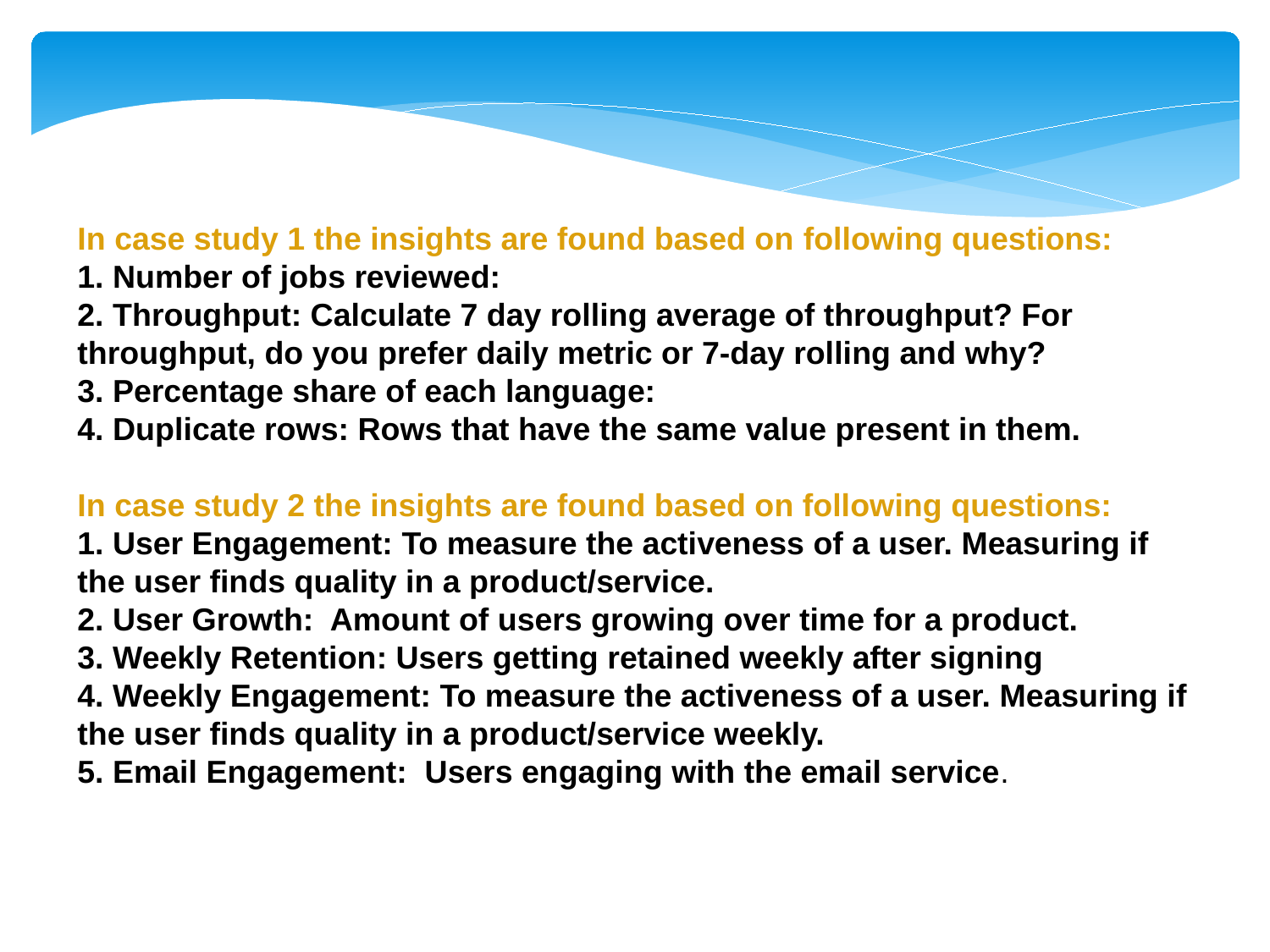

In case study 1 the insights are found based on following questions:
1. Number of jobs reviewed:
2. Throughput: Calculate 7 day rolling average of throughput? For throughput, do you prefer daily metric or 7-day rolling and why?
3. Percentage share of each language:
4. Duplicate rows: Rows that have the same value present in them.

In case study 2 the insights are found based on following questions:
1. User Engagement: To measure the activeness of a user. Measuring if the user finds quality in a product/service.
2. User Growth:  Amount of users growing over time for a product.
3. Weekly Retention: Users getting retained weekly after signing
4. Weekly Engagement: To measure the activeness of a user. Measuring if the user finds quality in a product/service weekly.
5. Email Engagement:  Users engaging with the email service.